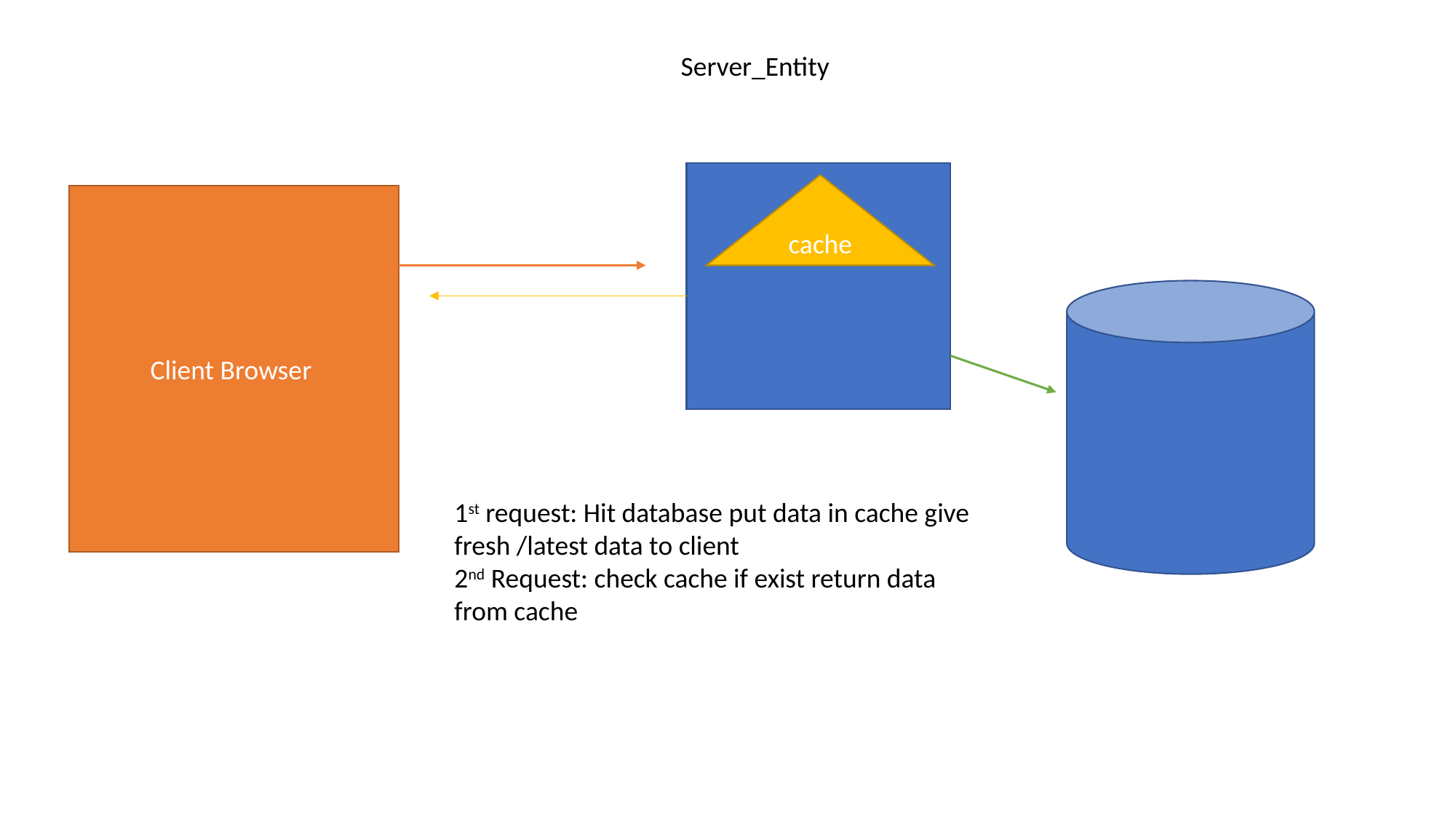

Server_Entity

cache
Client Browser

1st request: Hit database put data in cache give fresh /latest data to client
2nd Request: check cache if exist return data from cache